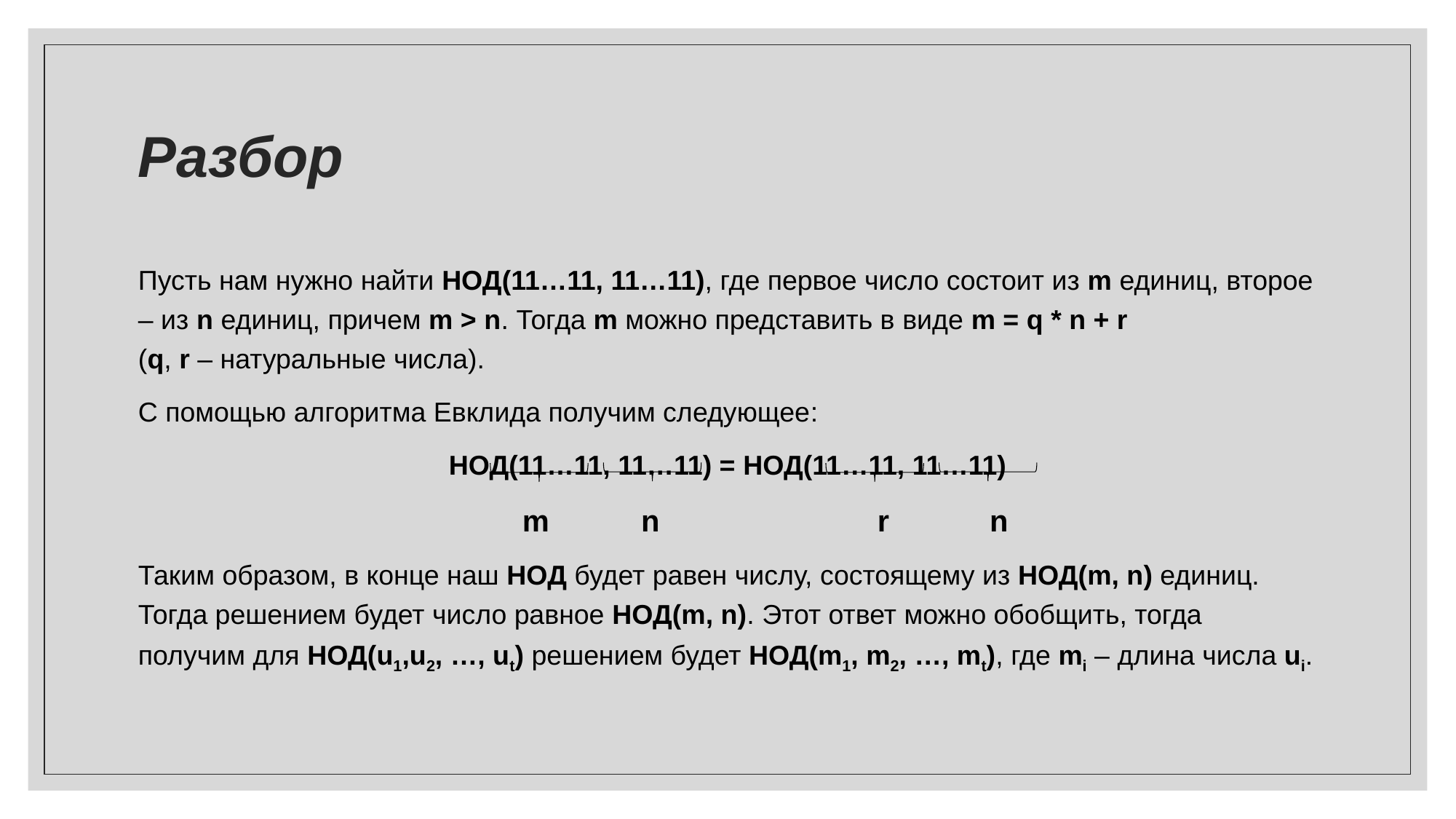

# Разбор
Пусть нам нужно найти НОД(11…11, 11…11), где первое число состоит из m единиц, второе – из n единиц, причем m > n. Тогда m можно представить в виде m = q * n + r
(q, r – натуральные числа).
С помощью алгоритма Евклида получим следующее:
НОД(11…11, 11…11) = НОД(11…11, 11…11)
         m           n                          r            n
Таким образом, в конце наш НОД будет равен числу, состоящему из НОД(m, n) единиц. Тогда решением будет число равное НОД(m, n). Этот ответ можно обобщить, тогда получим для НОД(u1,u2, …, ut) решением будет НОД(m1, m2, …, mt), где mi – длина числа ui.